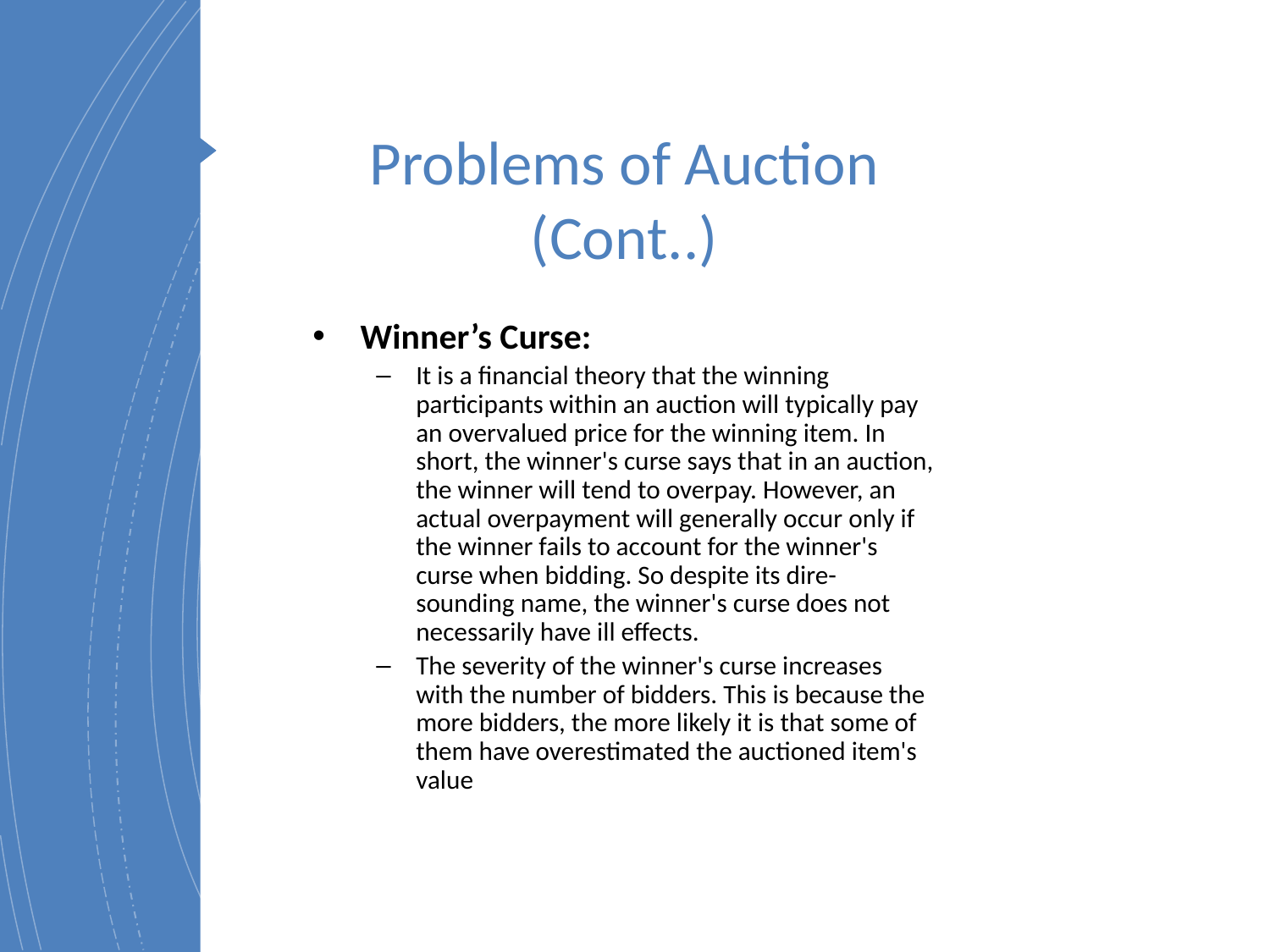

# Problems of Auction (Cont..)

Winner’s Curse:
It is a financial theory that the winning participants within an auction will typically pay an overvalued price for the winning item. In short, the winner's curse says that in an auction, the winner will tend to overpay. However, an actual overpayment will generally occur only if the winner fails to account for the winner's curse when bidding. So despite its dire-sounding name, the winner's curse does not necessarily have ill effects.
The severity of the winner's curse increases with the number of bidders. This is because the more bidders, the more likely it is that some of them have overestimated the auctioned item's value